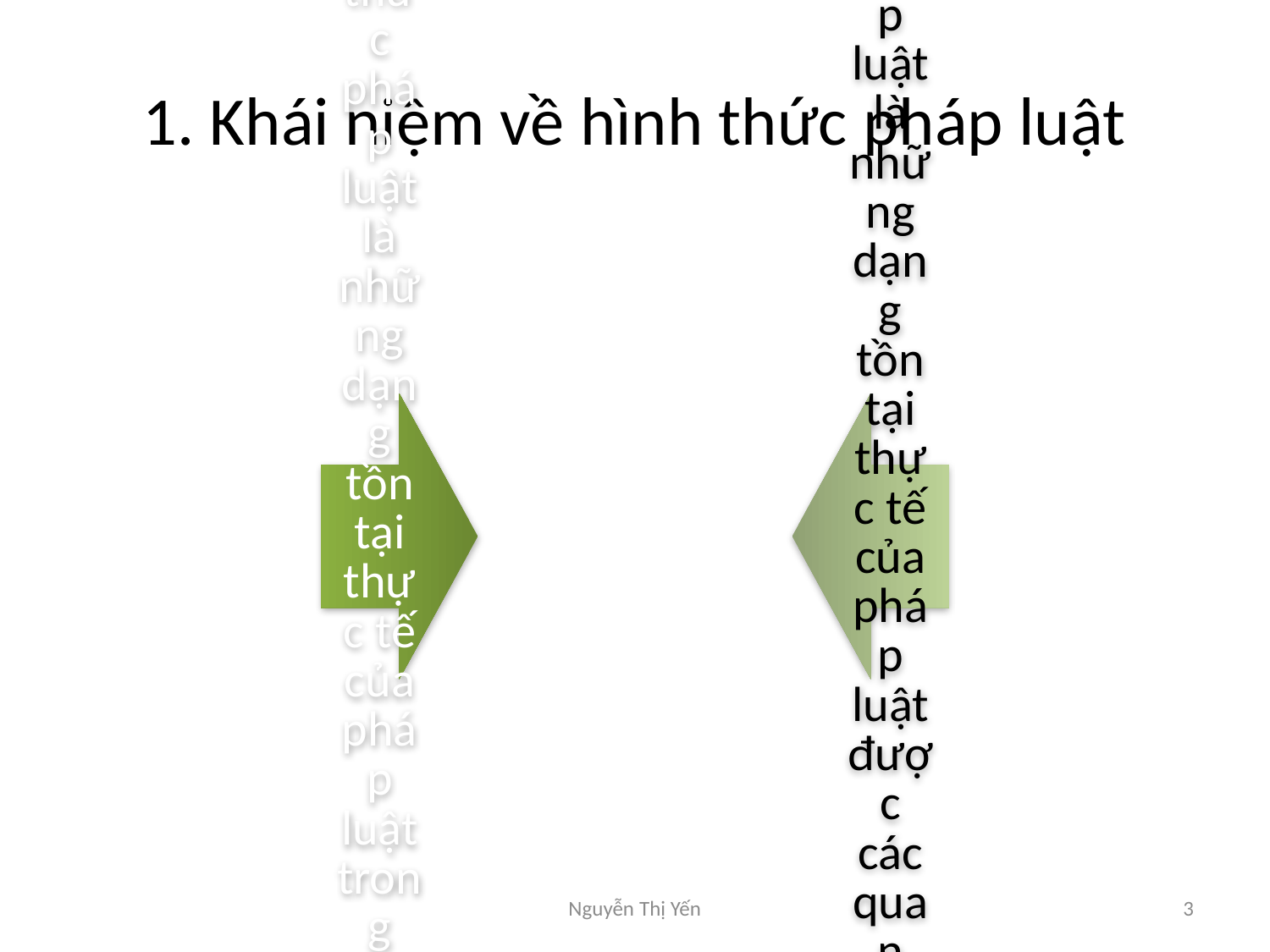

# 1. Khái niệm về hình thức pháp luật

Nguyễn Thị Yến
3